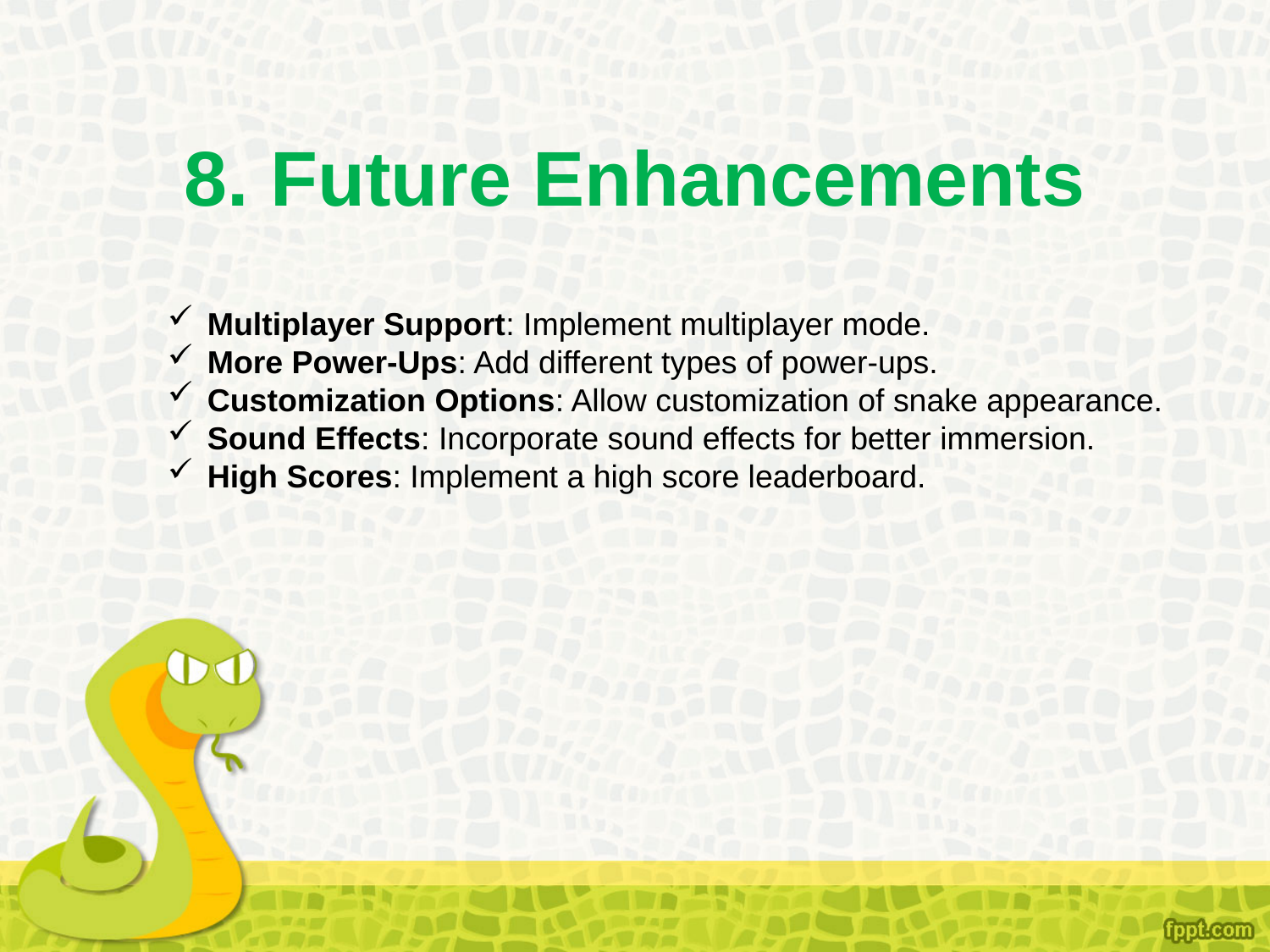

# 8. Future Enhancements
Multiplayer Support: Implement multiplayer mode.
More Power-Ups: Add different types of power-ups.
Customization Options: Allow customization of snake appearance.
Sound Effects: Incorporate sound effects for better immersion.
High Scores: Implement a high score leaderboard.